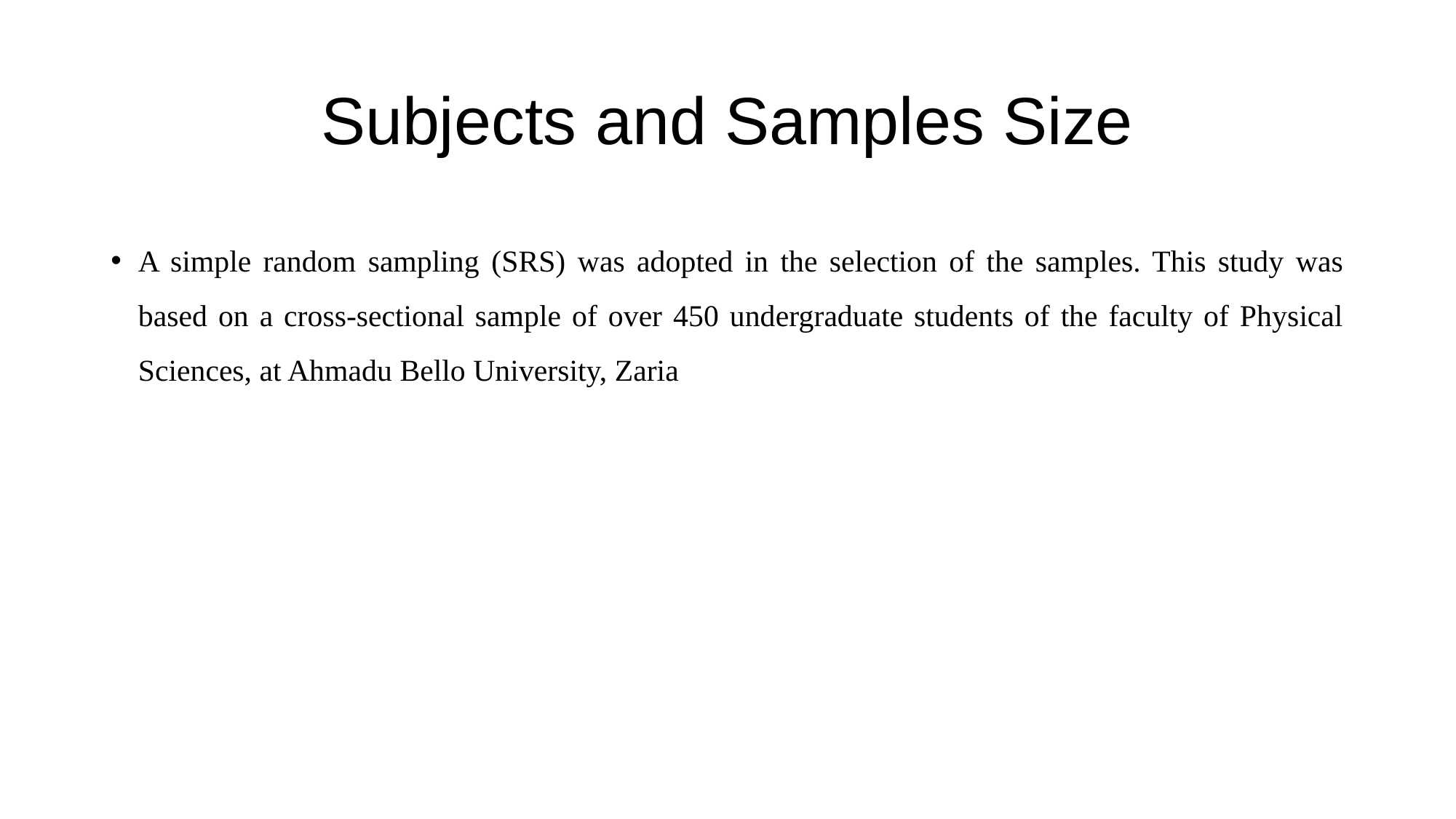

# Subjects and Samples Size
A simple random sampling (SRS) was adopted in the selection of the samples. This study was based on a cross-sectional sample of over 450 undergraduate students of the faculty of Physical Sciences, at Ahmadu Bello University, Zaria